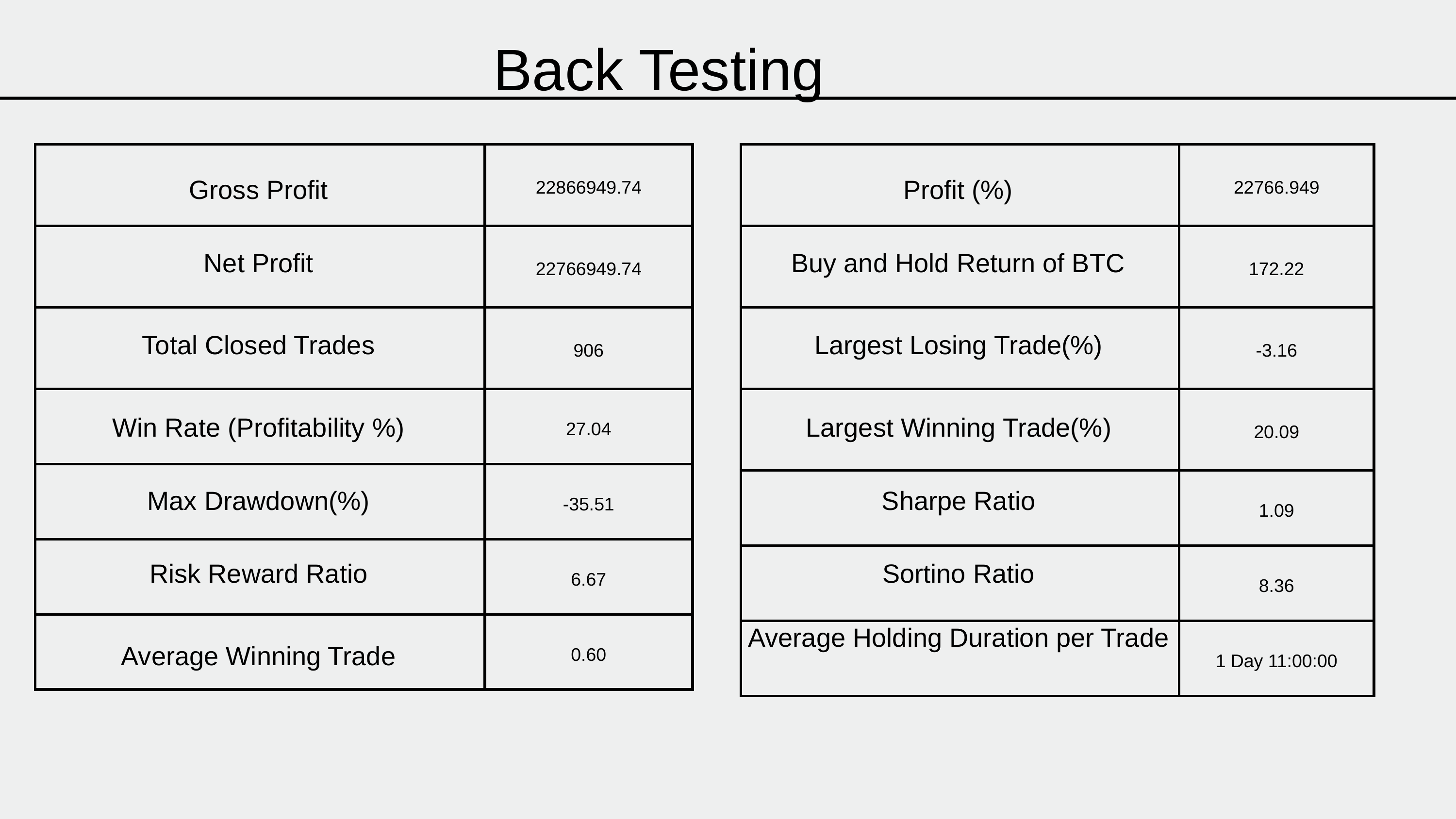

Back Testing

|  | 22866949.74 |
| --- | --- |
|  | 22766949.74 |
|  | 906 |
|  | 27.04 |
|  | -35.51 |
|  | 6.67 |
|  | 0.60 |
|  | 22766.949 |
| --- | --- |
|  | 172.22 |
|  | -3.16 |
|  | 20.09 |
|  | 1.09 |
|  | 8.36 |
|  | 1 Day 11:00:00 |
Profit (%)
Gross Profit
Net Profit
Buy and Hold Return of BTC
Total Closed Trades
Largest Losing Trade(%)
Win Rate (Profitability %)
Largest Winning Trade(%)
Max Drawdown(%)
Sharpe Ratio
Risk Reward Ratio
Sortino Ratio
Average Holding Duration per Trade
Average Winning Trade